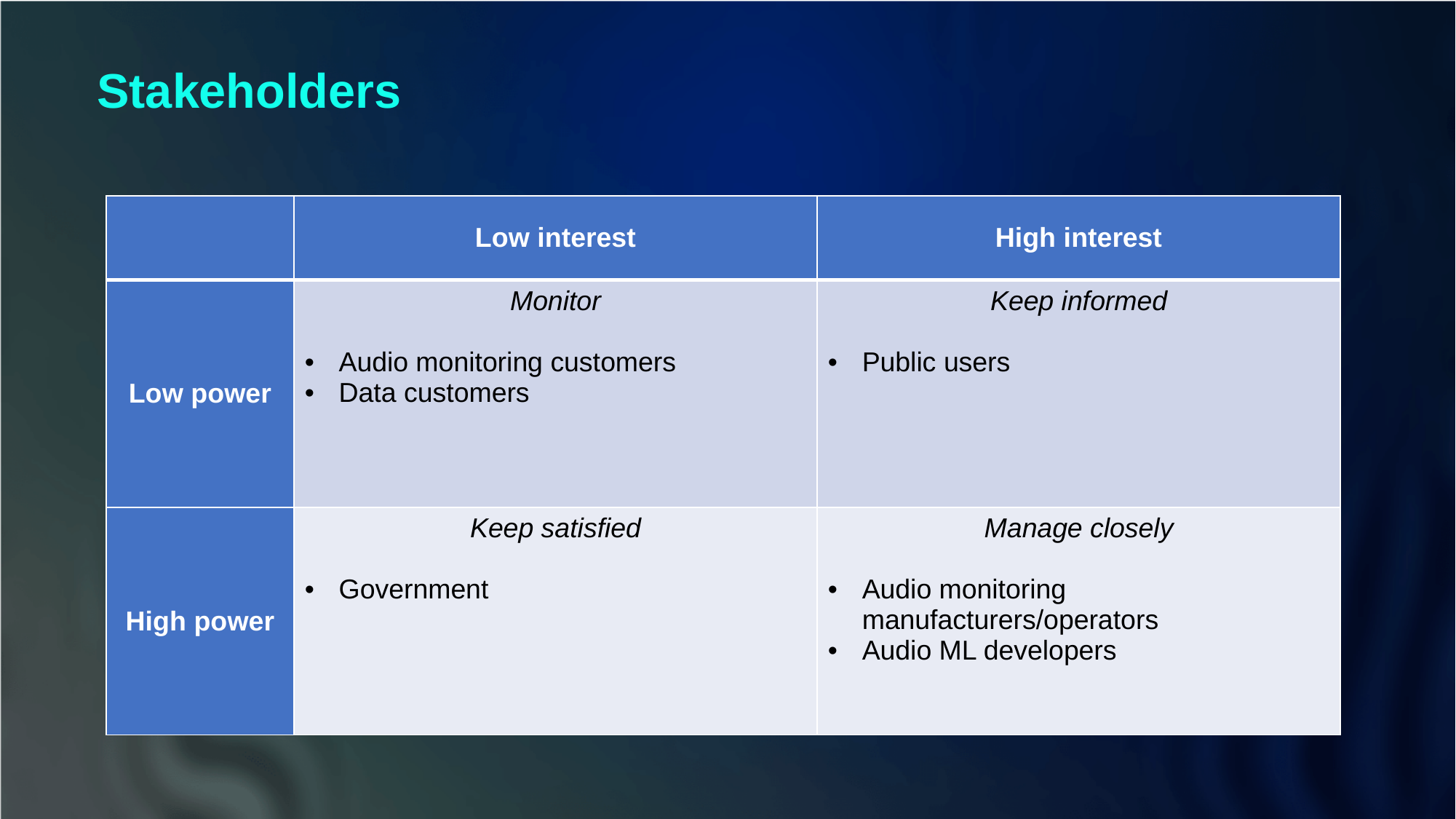

Stakeholders
|  | Low interest | High interest |
| --- | --- | --- |
| Low power | Monitor Audio monitoring customers Data customers | Keep informed Public users |
| High power | Keep satisfied Government | Manage closely Audio monitoring manufacturers/operators Audio ML developers |